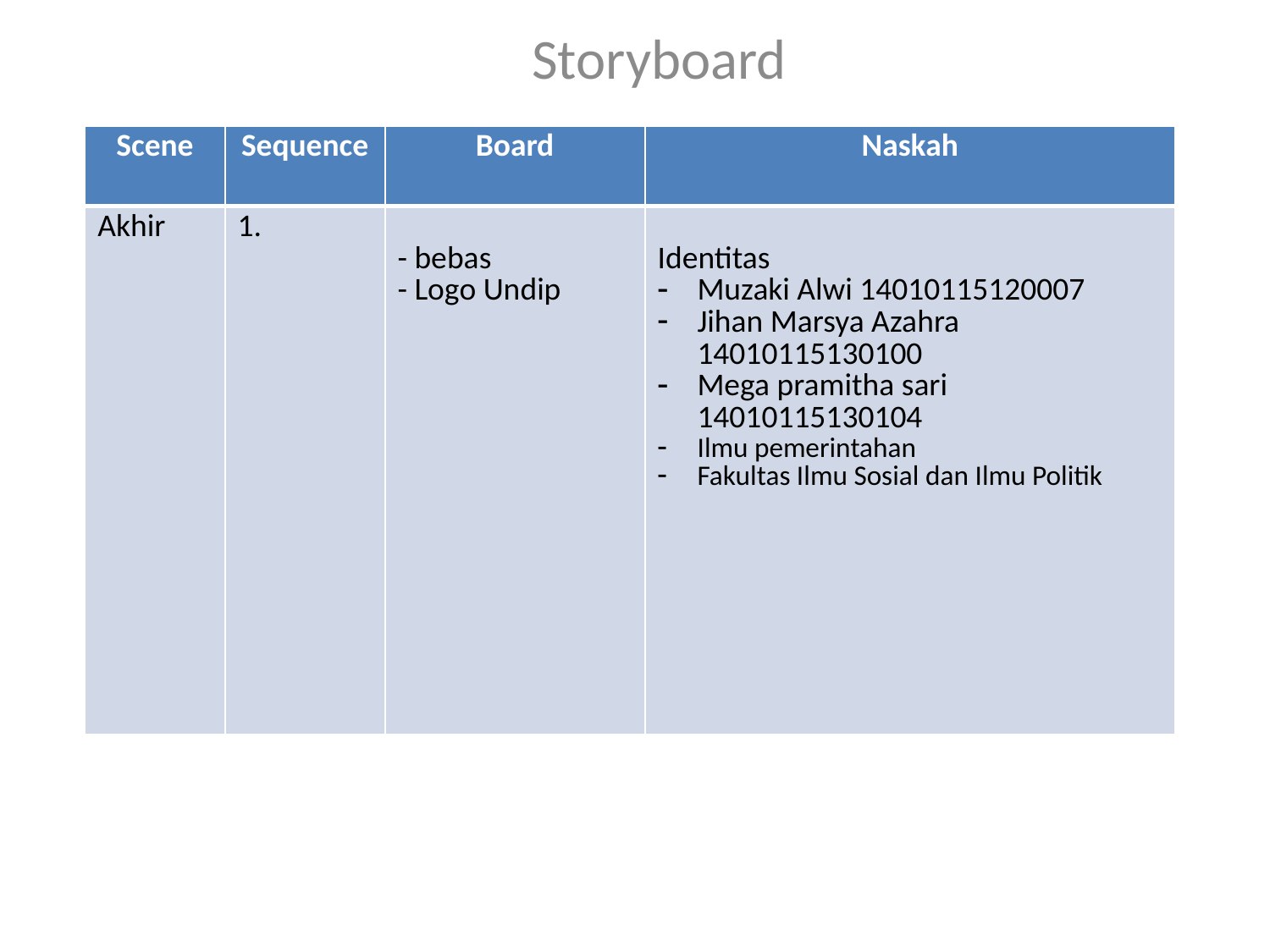

Storyboard
| Scene | Sequence | Board | Naskah |
| --- | --- | --- | --- |
| Akhir | 1. | - bebas - Logo Undip | Identitas Muzaki Alwi 14010115120007 Jihan Marsya Azahra 14010115130100 Mega pramitha sari 14010115130104 Ilmu pemerintahan Fakultas Ilmu Sosial dan Ilmu Politik |